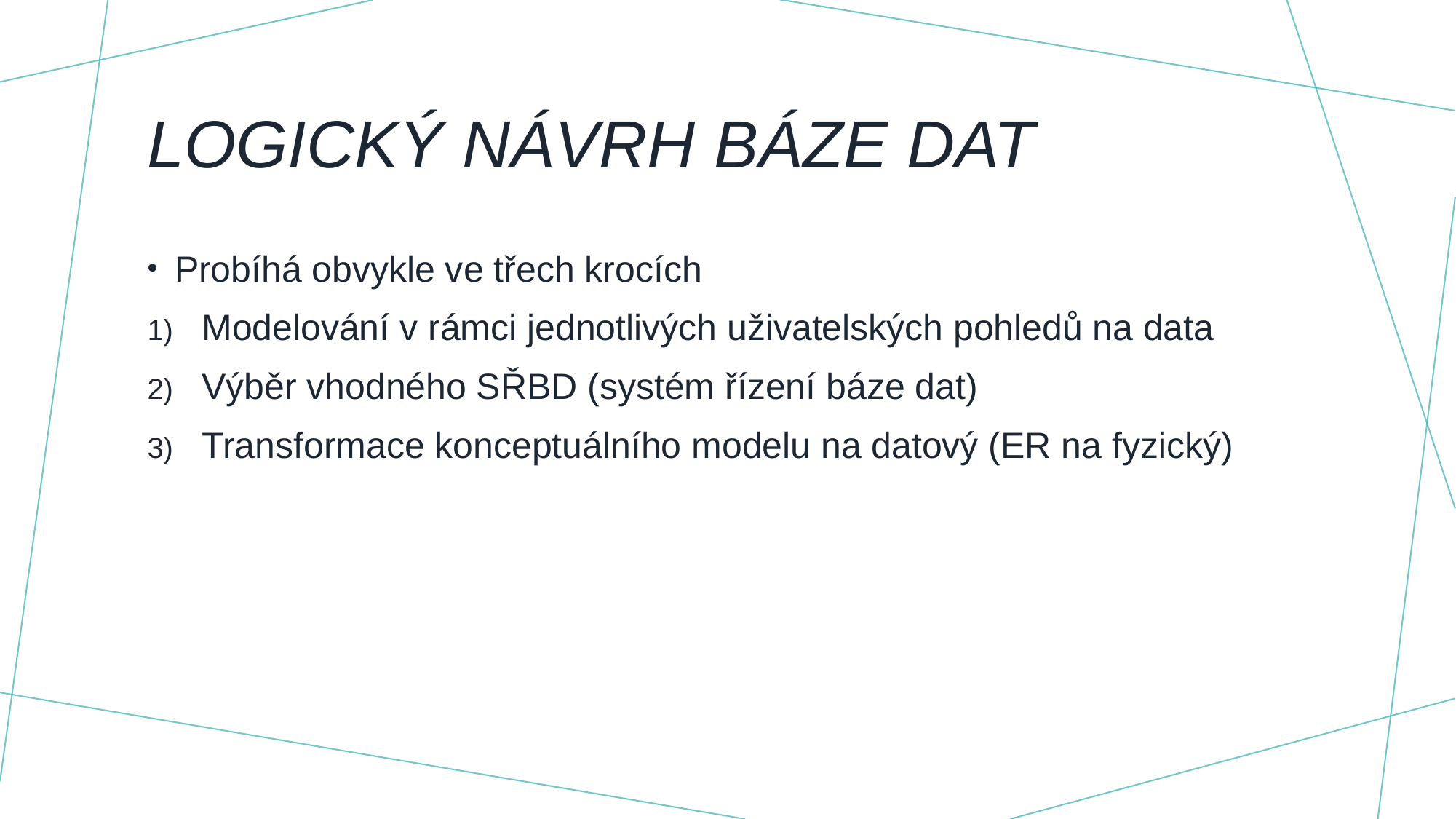

# Logický návrh báze dat
Probíhá obvykle ve třech krocích
Modelování v rámci jednotlivých uživatelských pohledů na data
Výběr vhodného SŘBD (systém řízení báze dat)
Transformace konceptuálního modelu na datový (ER na fyzický)